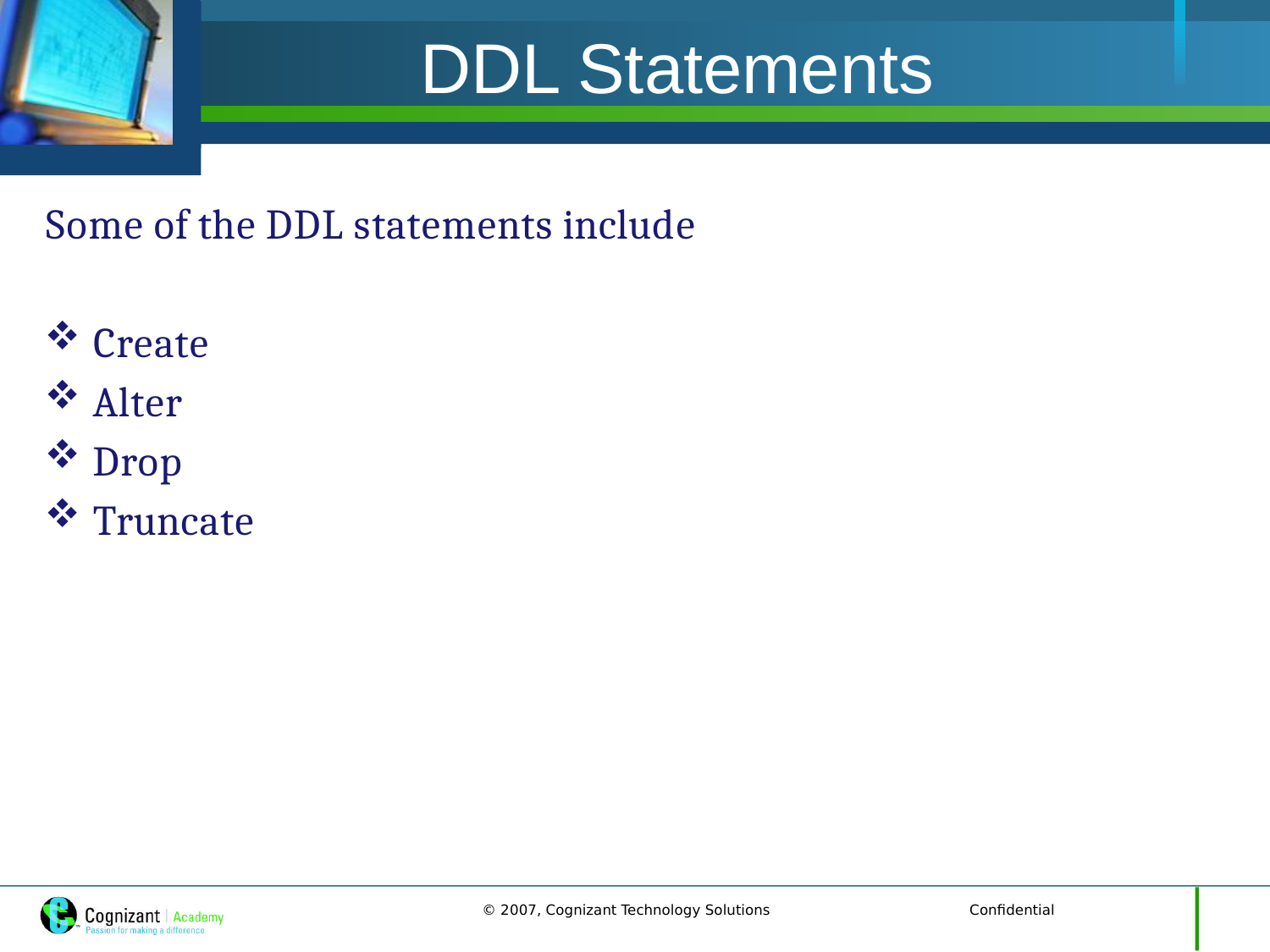

# DDL Statements
Some of the DDL statements include

Create
Alter
Drop
Truncate